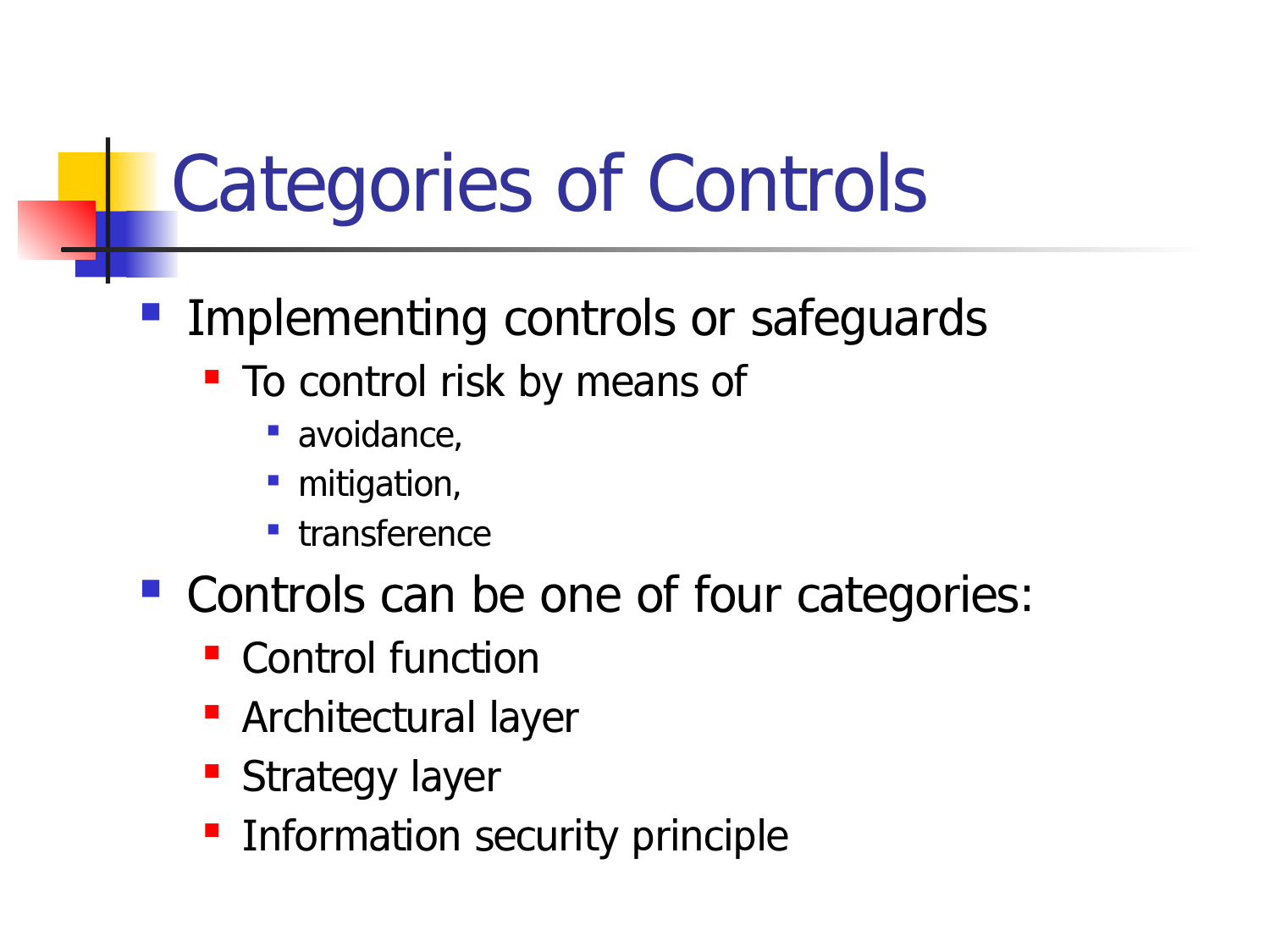

# Categories of Controls
Implementing controls or safeguards
To control risk by means of
avoidance,
mitigation,
transference
Controls can be one of four categories:
Control function
Architectural layer
Strategy layer
Information security principle